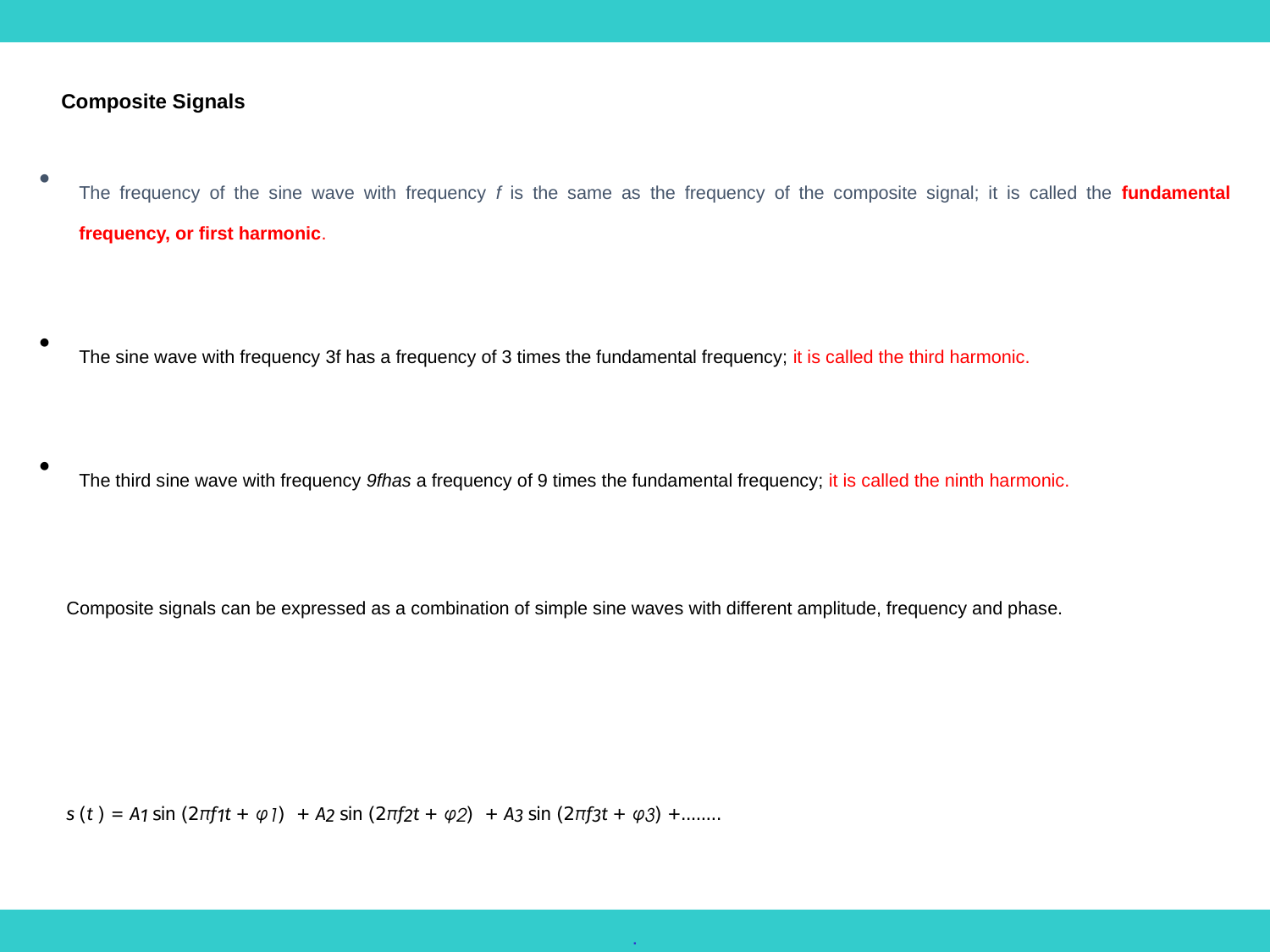

Composite Signals
The frequency of the sine wave with frequency f is the same as the frequency of the composite signal; it is called the fundamental frequency, or first harmonic.

The sine wave with frequency 3f has a frequency of 3 times the fundamental frequency; it is called the third harmonic.

The third sine wave with frequency 9fhas a frequency of 9 times the fundamental frequency; it is called the ninth harmonic.
Composite signals can be expressed as a combination of simple sine waves with different amplitude, frequency and phase.

s (t ) = A1 sin (2πf1t + φ1)  + A2 sin (2πf2t + φ2)  + A3 sin (2πf3t + φ3) +……..

.